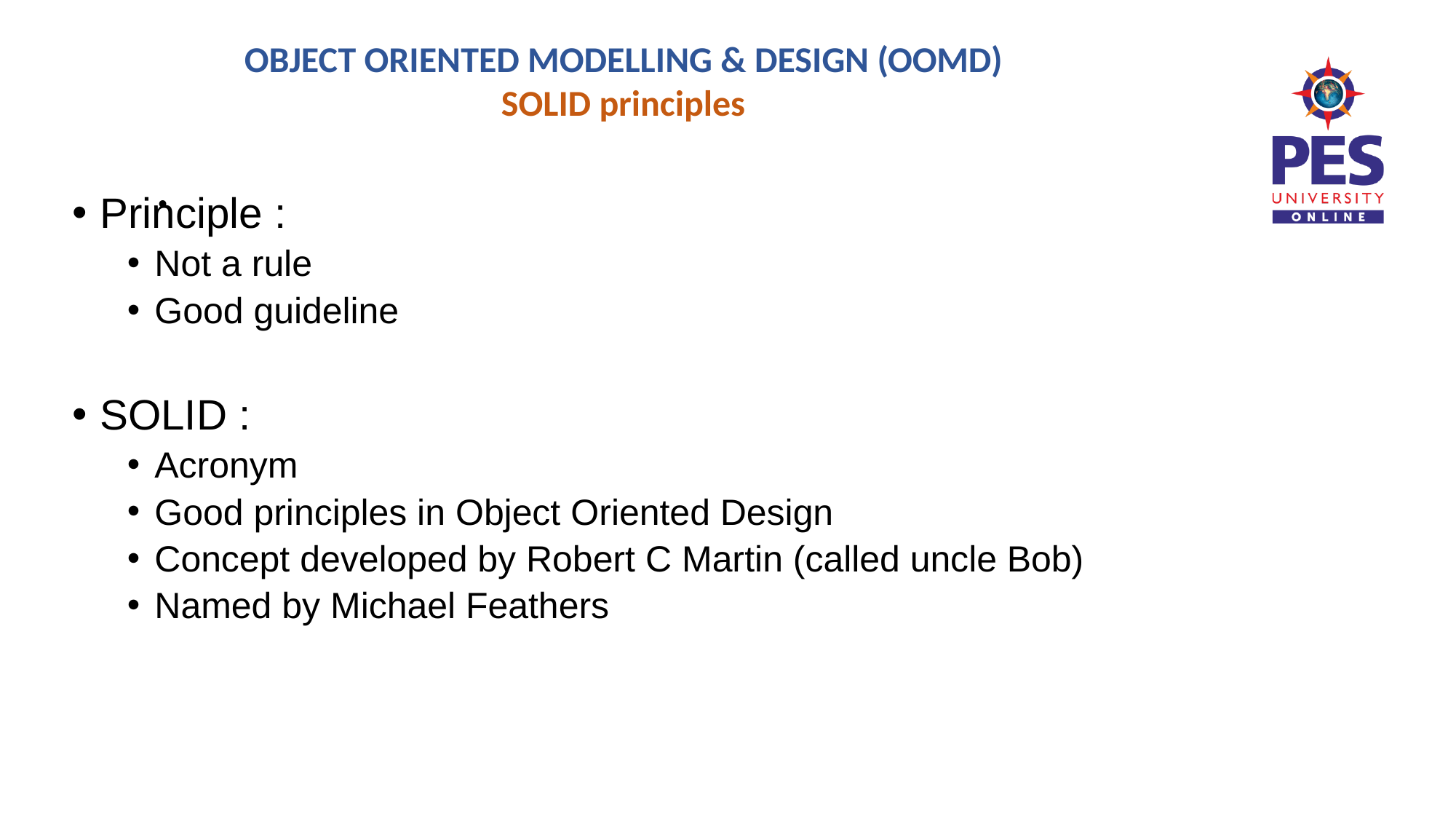

# Principle :
Not a rule
Good guideline

SOLID :
Acronym
Good principles in Object Oriented Design
Concept developed by Robert C Martin (called uncle Bob)
Named by Michael Feathers

OBJECT ORIENTED MODELLING & DESIGN (OOMD)
SOLID principles